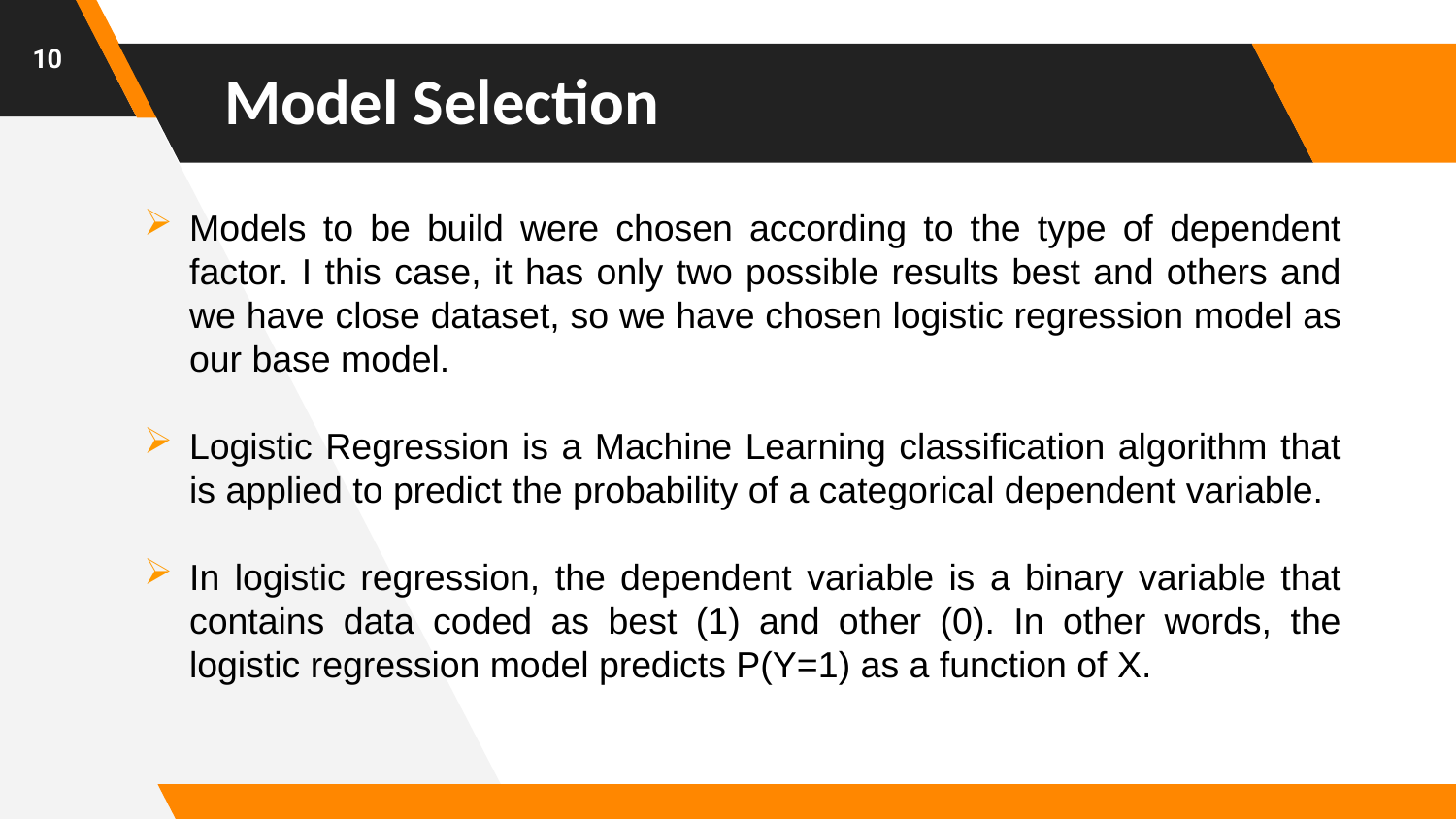

10
Model Selection
Models to be build were chosen according to the type of dependent factor. I this case, it has only two possible results best and others and we have close dataset, so we have chosen logistic regression model as our base model.

Logistic Regression is a Machine Learning classification algorithm that is applied to predict the probability of a categorical dependent variable.

In logistic regression, the dependent variable is a binary variable that contains data coded as best (1) and other (0). In other words, the logistic regression model predicts P(Y=1) as a function of X.